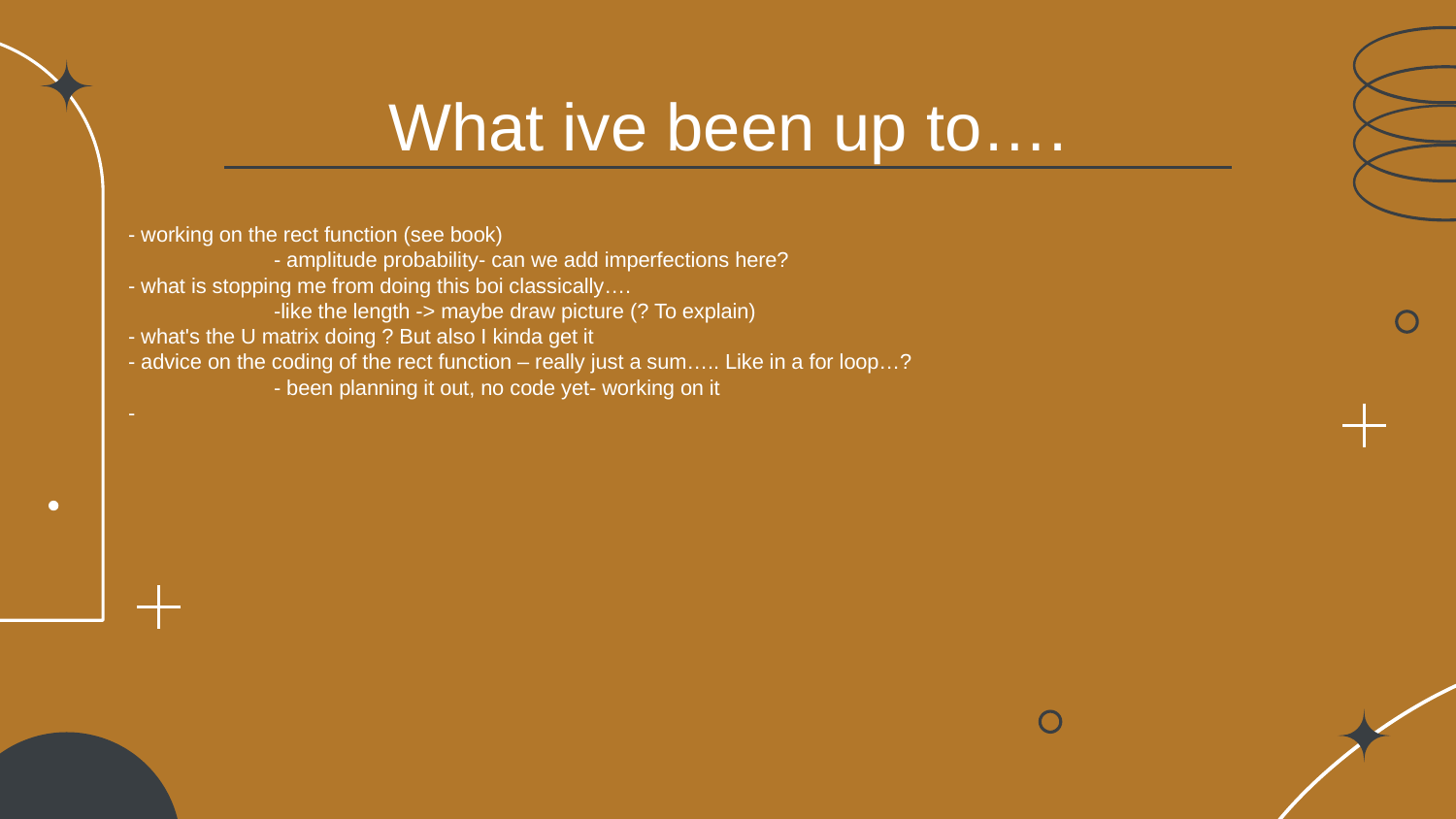

# What ive been up to….
- working on the rect function (see book)
	- amplitude probability- can we add imperfections here?
- what is stopping me from doing this boi classically….
	-like the length -> maybe draw picture (? To explain)
- what's the U matrix doing ? But also I kinda get it
- advice on the coding of the rect function – really just a sum….. Like in a for loop…?
	- been planning it out, no code yet- working on it
-